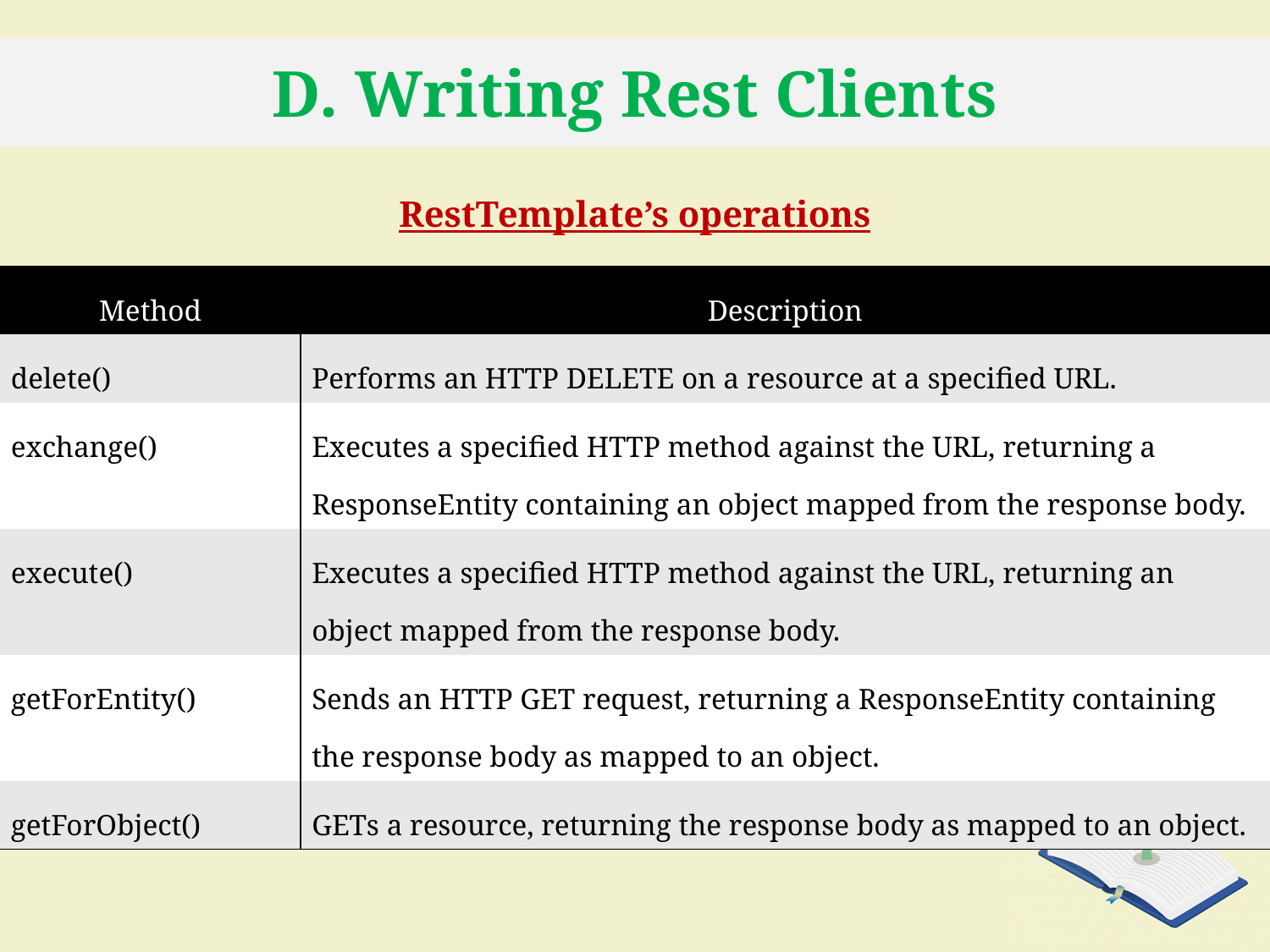

# D. Writing Rest Clients
RestTemplate’s operations
| Method | Description |
| --- | --- |
| delete() | Performs an HTTP DELETE on a resource at a specified URL. |
| exchange() | Executes a specified HTTP method against the URL, returning a ResponseEntity containing an object mapped from the response body. |
| execute() | Executes a specified HTTP method against the URL, returning an object mapped from the response body. |
| getForEntity() | Sends an HTTP GET request, returning a ResponseEntity containing the response body as mapped to an object. |
| getForObject() | GETs a resource, returning the response body as mapped to an object. |